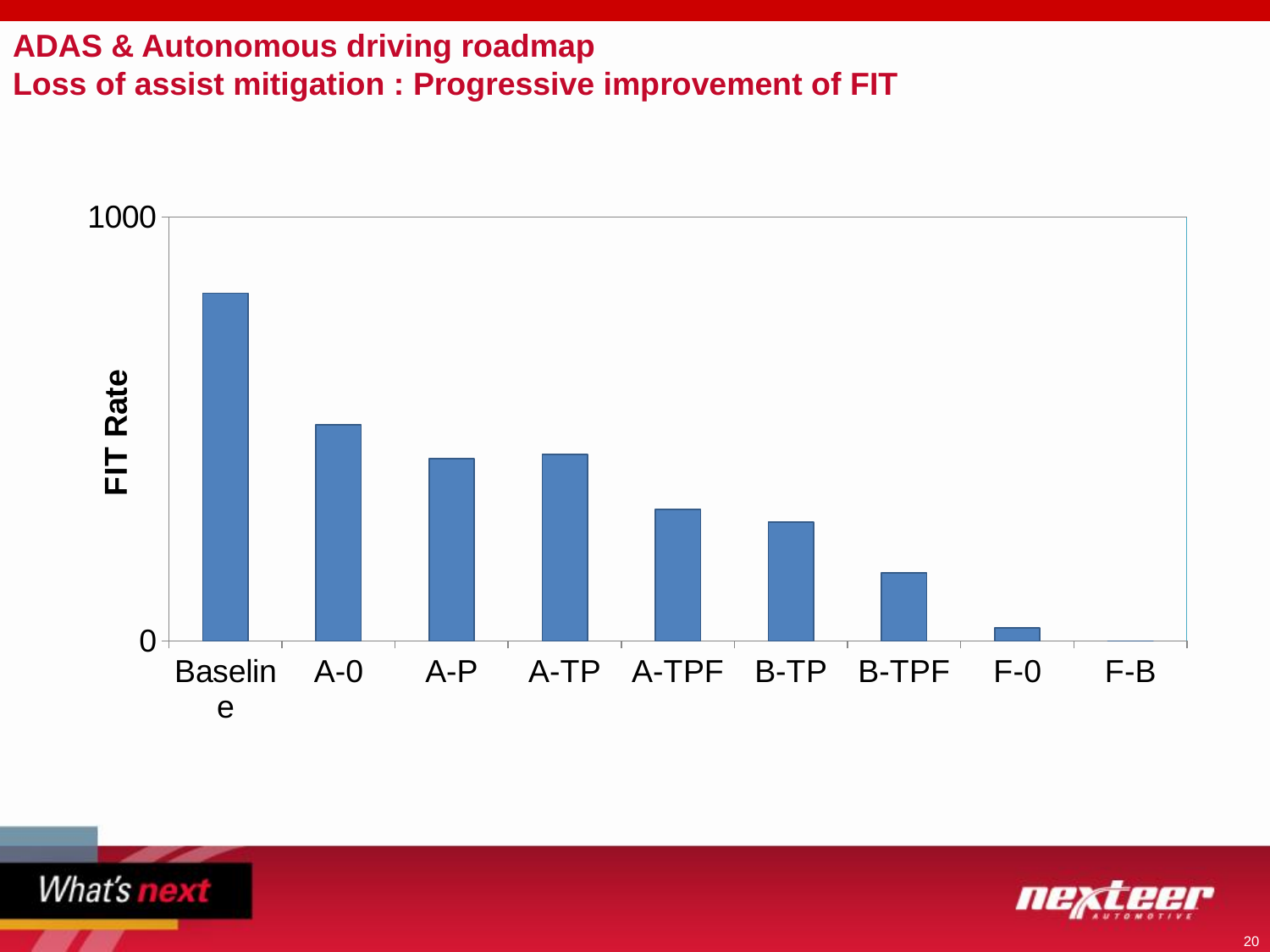

# ADAS & Autonomous driving roadmap Loss of assist mitigation : Progressive improvement of FIT

### Chart

| Category |  |
|---|---|
| Baseline | 820.0 |
| A-0 | 510.0 |
| A-P | 430.0 |
| A-TP | 440.0 |
| A-TPF | 310.0 |
| B-TP | 280.0 |
| B-TPF | 160.0 |
| F-0 | 30.0 |
| F-B | 0.0 |
20